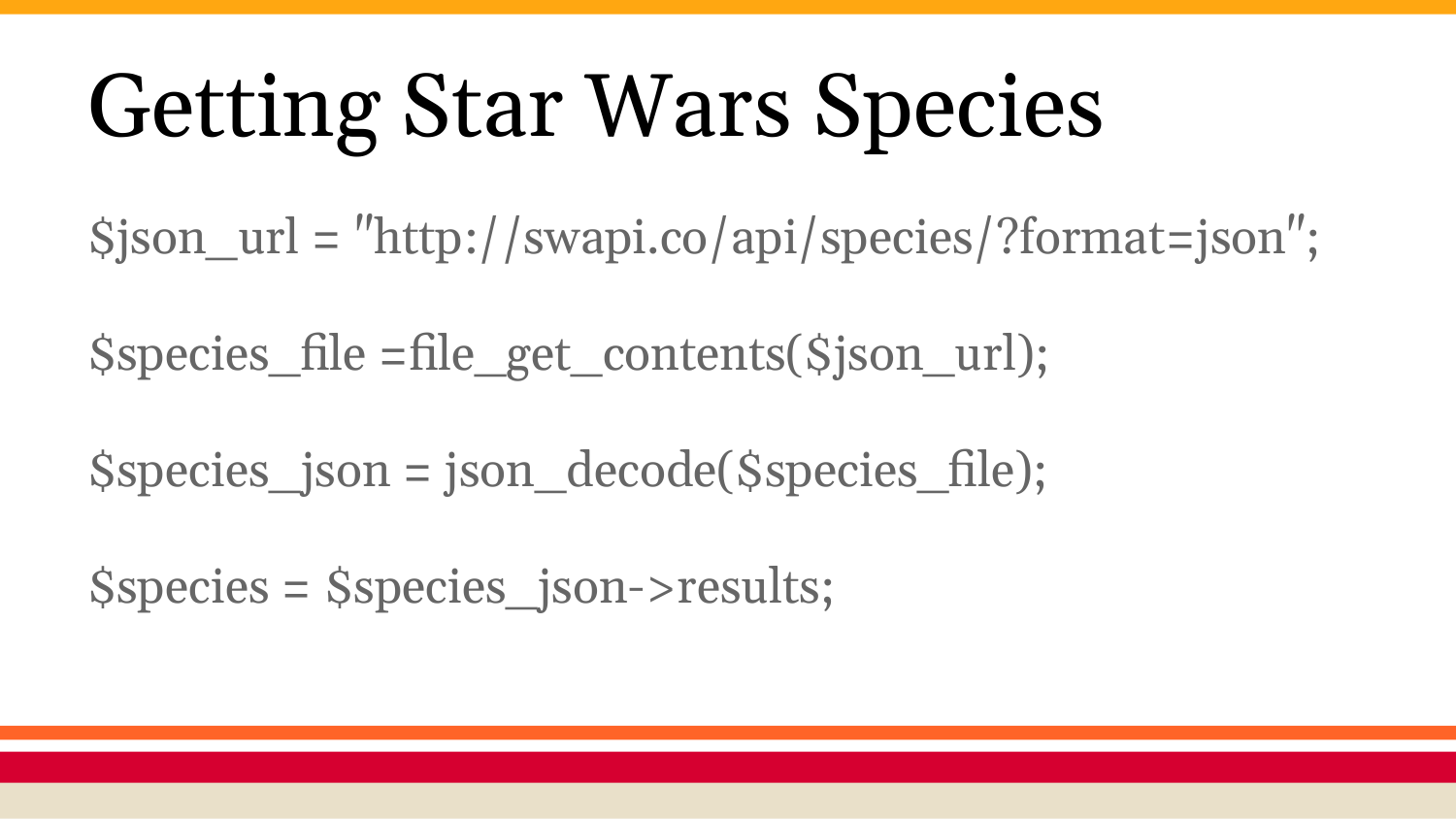

# Getting Star Wars Species
$json_url = "http://swapi.co/api/species/?format=json";

$species_file =file_get_contents($json_url);

$species_json = json_decode($species_file);

$species = $species_json->results;